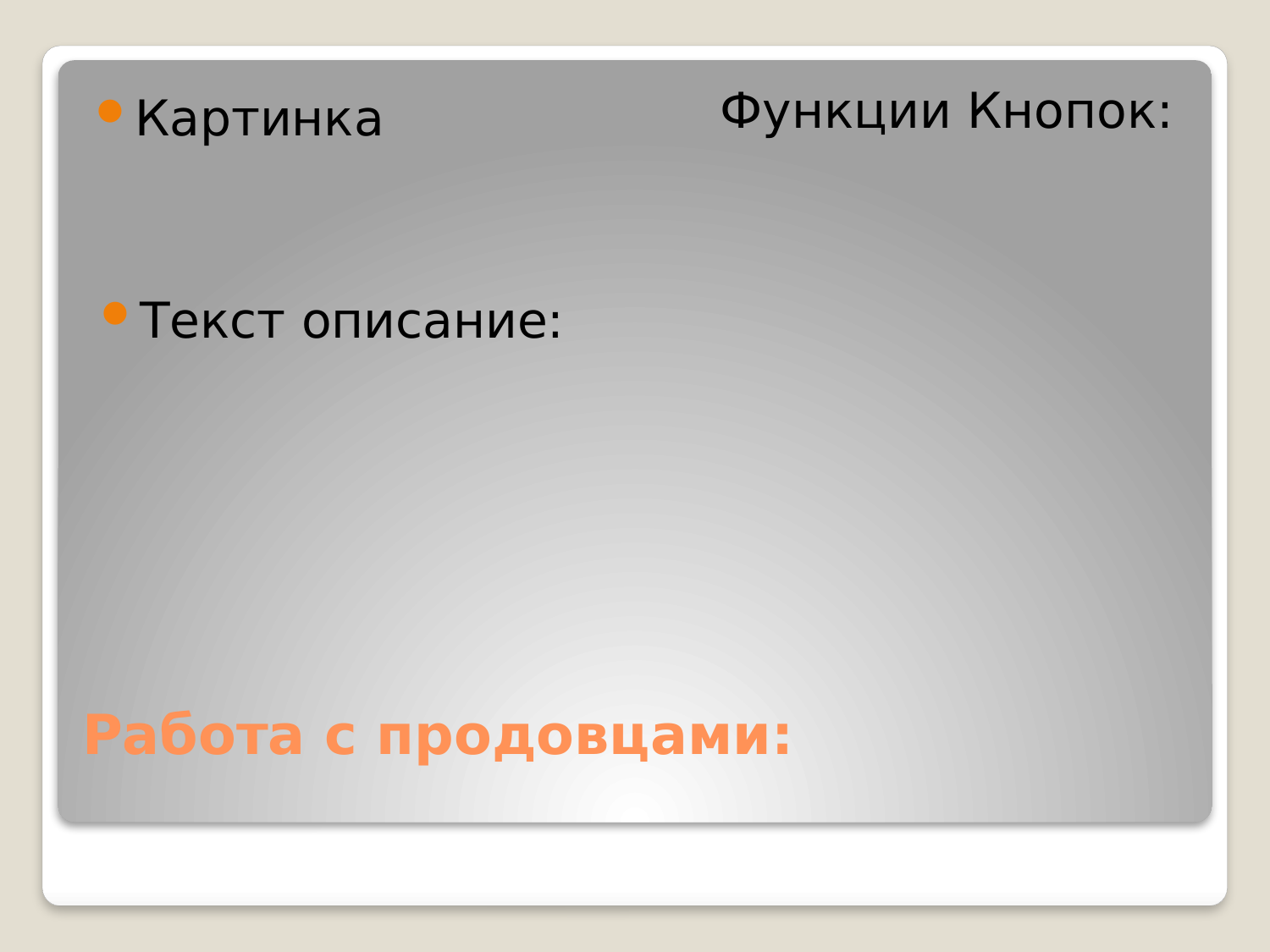

Функции Кнопок:
Картинка
Текст описание:
# Работа с продовцами: